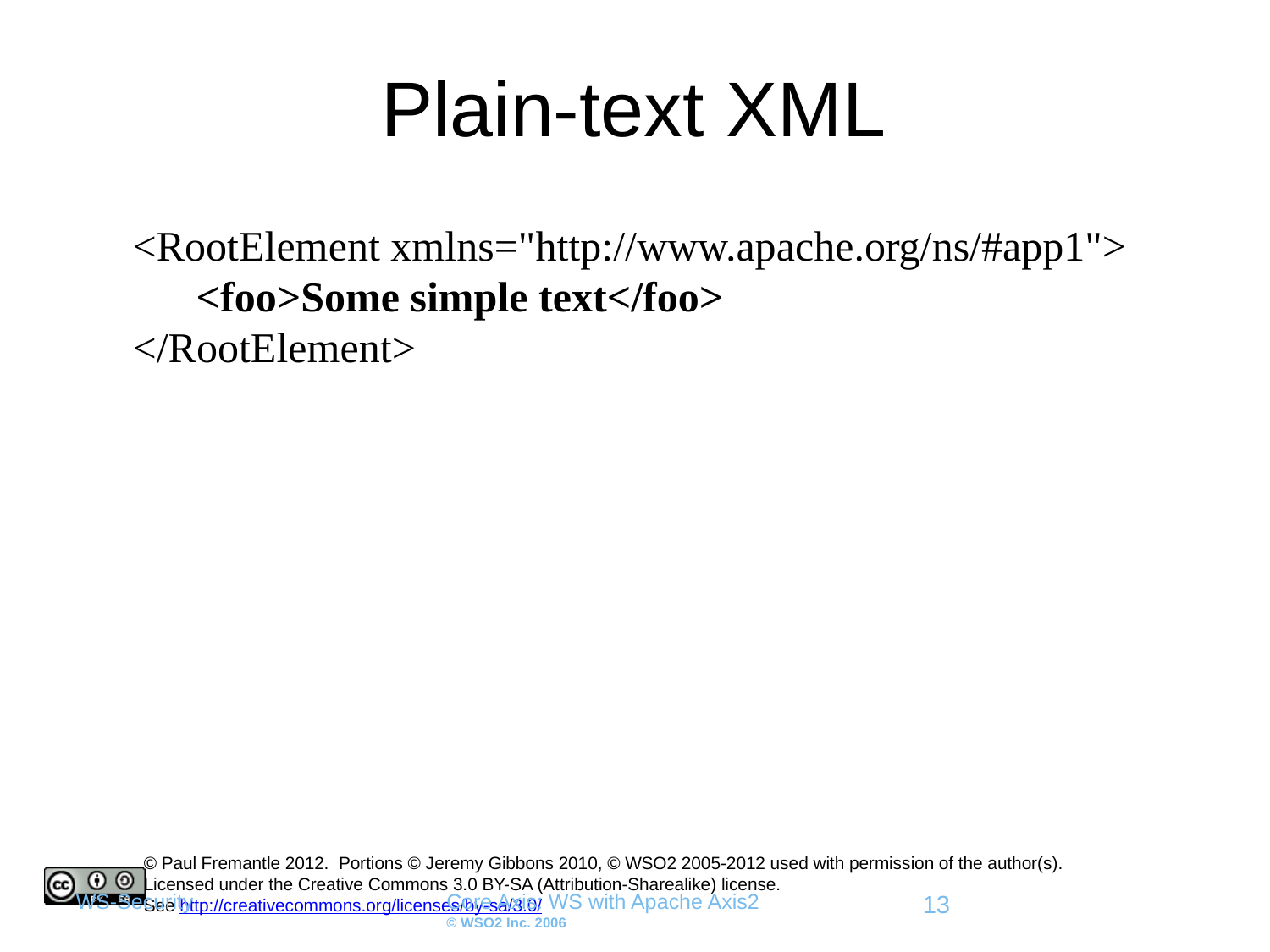

# Plain-text XML
<RootElement xmlns="http://www.apache.org/ns/#app1">
	<foo>Some simple text</foo>
</RootElement>
WS-Security
Core Axis: WS with Apache Axis2
© WSO2 Inc. 2006
13